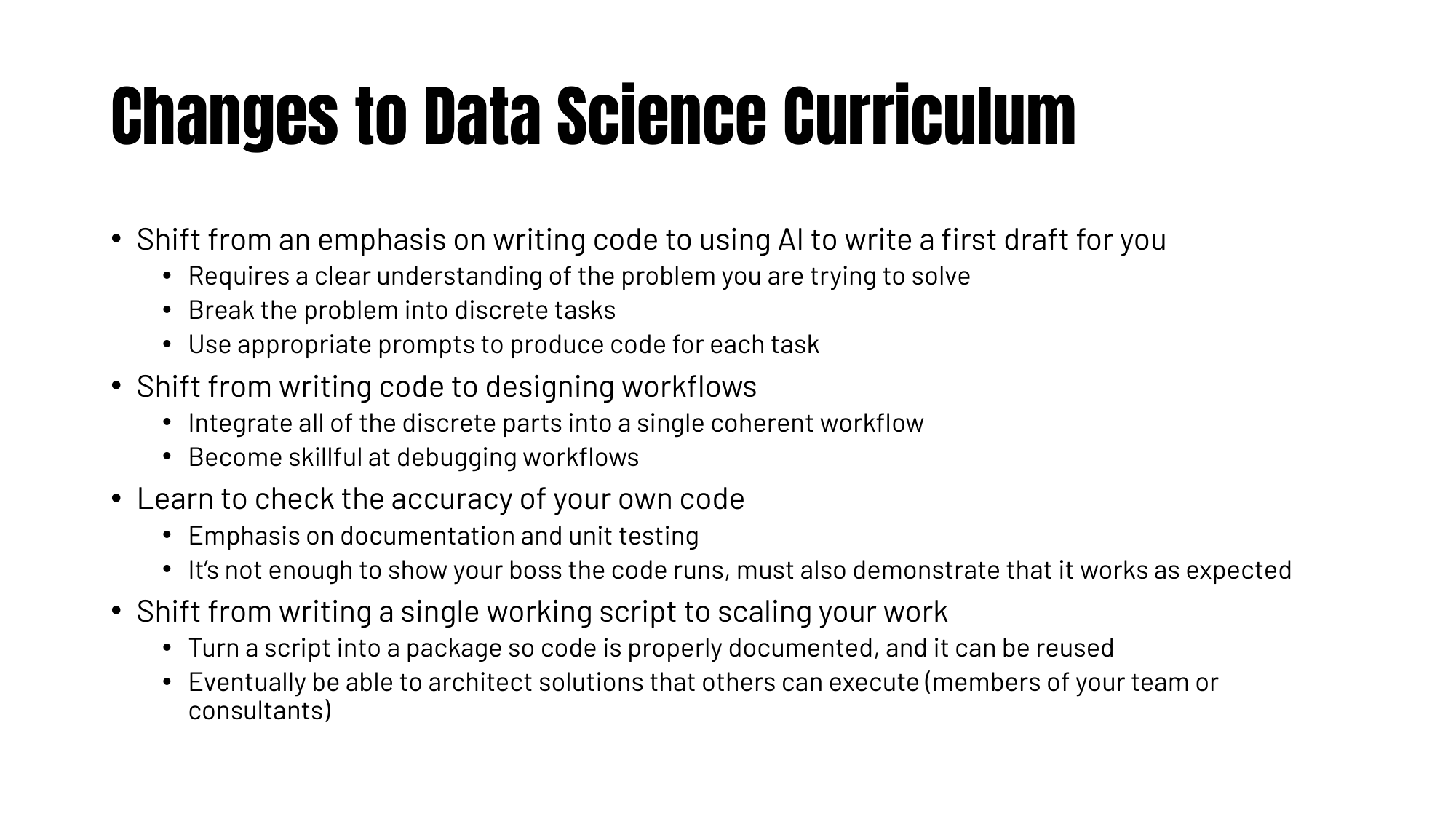

# Changes to Data Science Curriculum
Shift from an emphasis on writing code to using AI to write a first draft for you
Requires a clear understanding of the problem you are trying to solve
Break the problem into discrete tasks
Use appropriate prompts to produce code for each task
Shift from writing code to designing workflows
Integrate all of the discrete parts into a single coherent workflow
Become skillful at debugging workflows
Learn to check the accuracy of your own code
Emphasis on documentation and unit testing
It’s not enough to show your boss the code runs, must also demonstrate that it works as expected
Shift from writing a single working script to scaling your work
Turn a script into a package so code is properly documented, and it can be reused
Eventually be able to architect solutions that others can execute (members of your team or consultants)